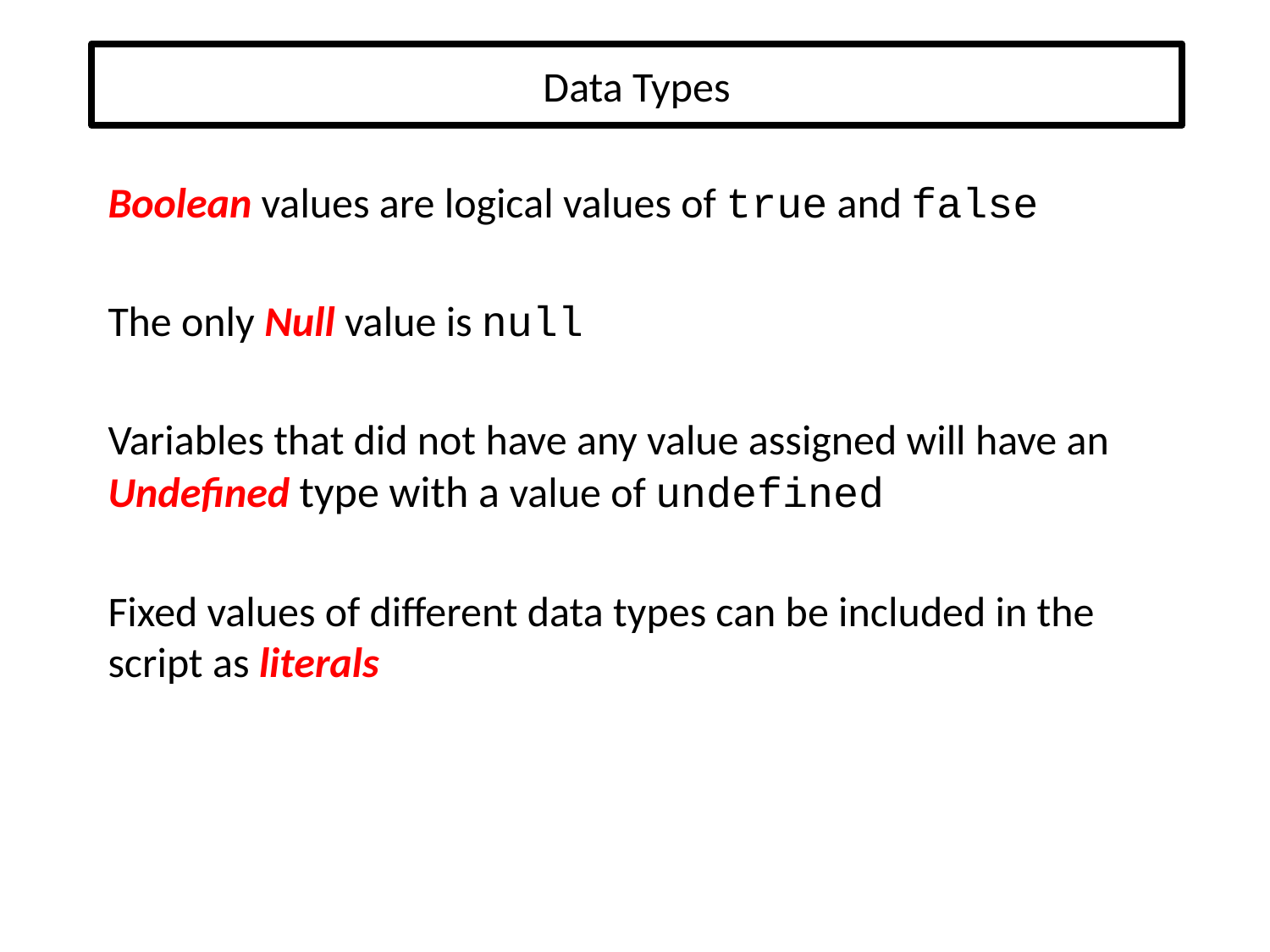

# Data Types
Boolean values are logical values of true and false

The only Null value is null

Variables that did not have any value assigned will have an Undefined type with a value of undefined

Fixed values of different data types can be included in the script as literals